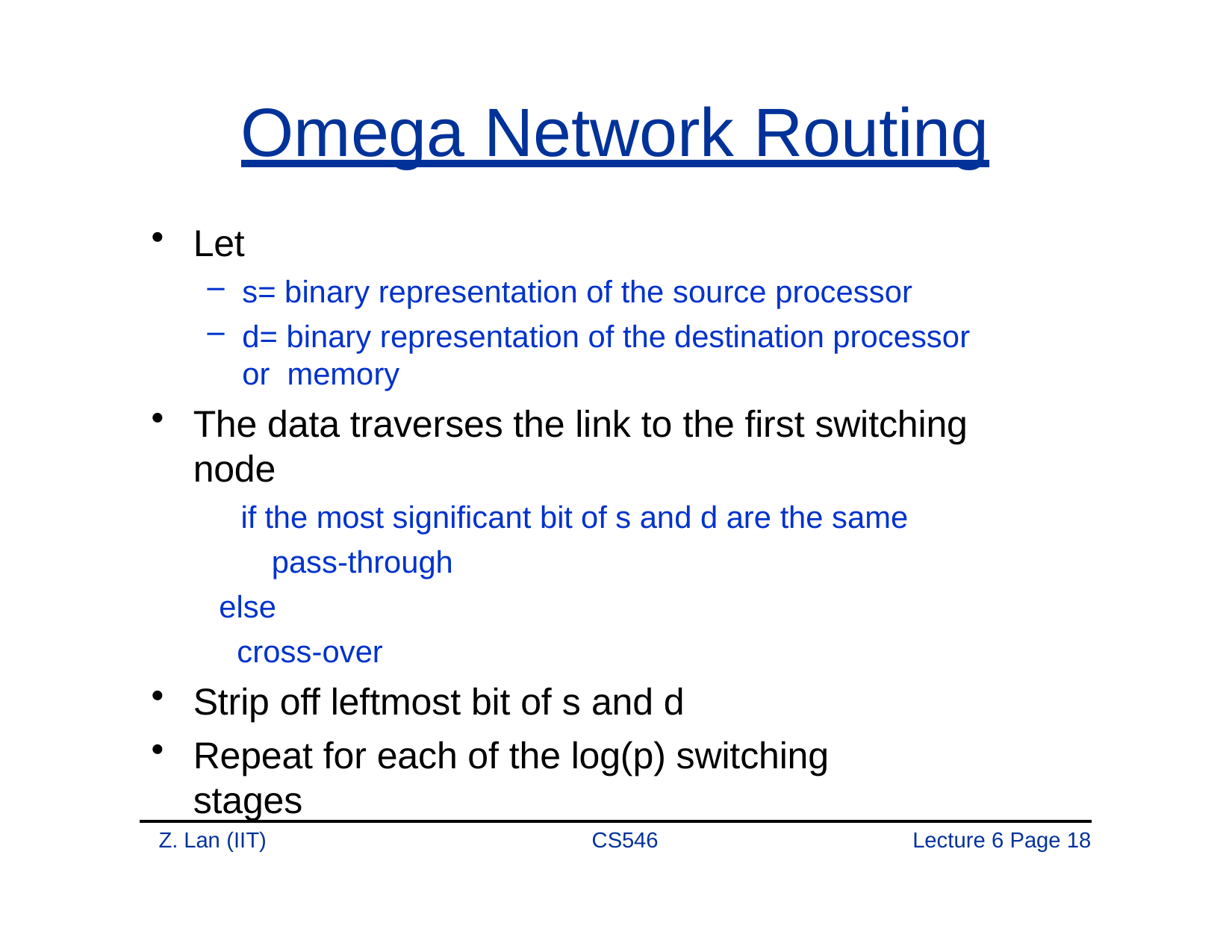

# Omega Network Routing
Let
s= binary representation of the source processor
d= binary representation of the destination processor or  memory
The data traverses the link to the first switching node
if the most significant bit of s and d are the same  pass-through
else
cross-over
Strip off leftmost bit of s and d
Repeat for each of the log(p) switching stages

Z. Lan (IIT)
CS546
Lecture 6 Page 18